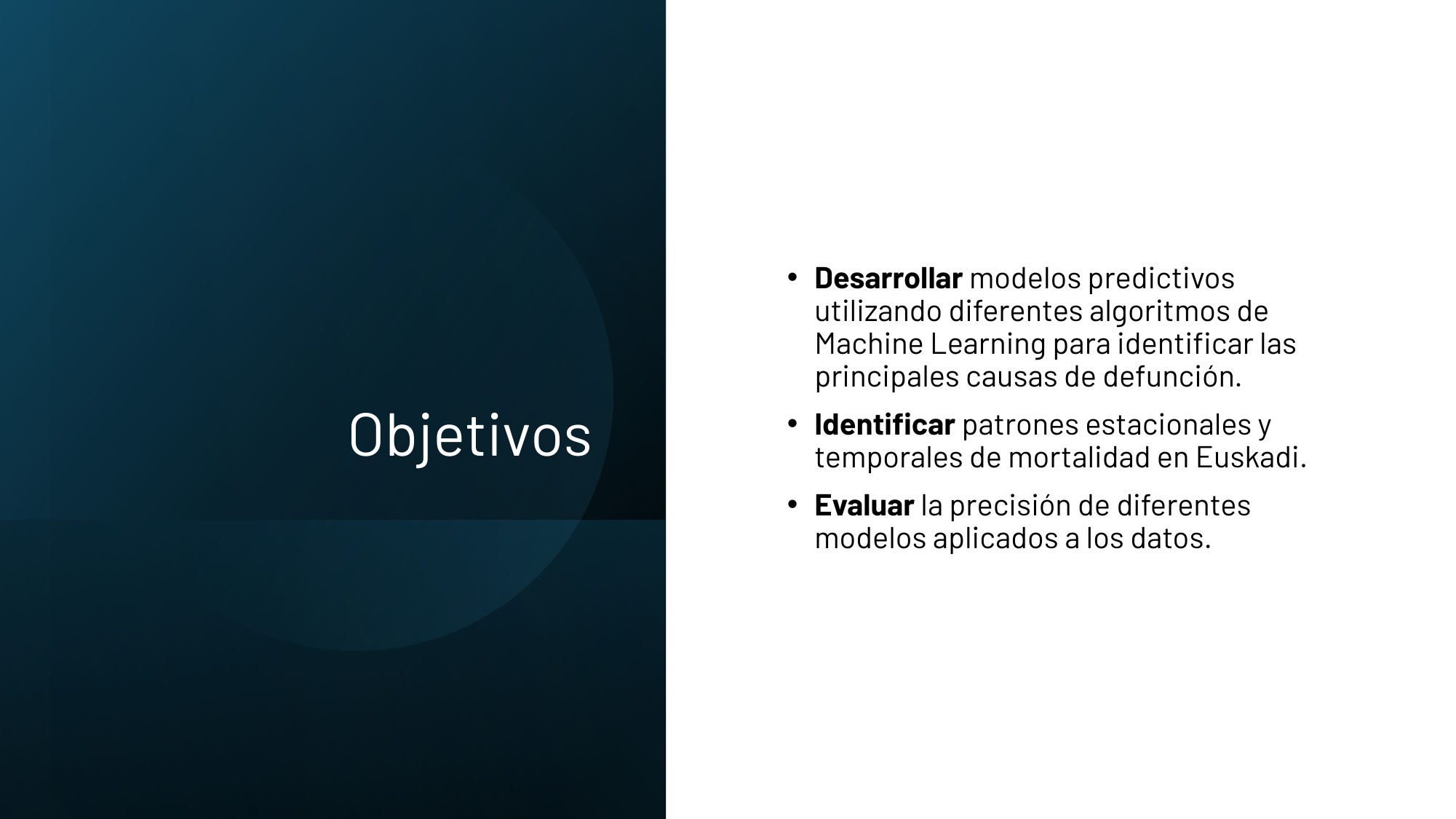

# Objetivos

Desarrollar modelos predictivos utilizando diferentes algoritmos de Machine Learning para identificar las principales causas de defunción.
Identificar patrones estacionales y temporales de mortalidad en Euskadi.
Evaluar la precisión de diferentes modelos aplicados a los datos.